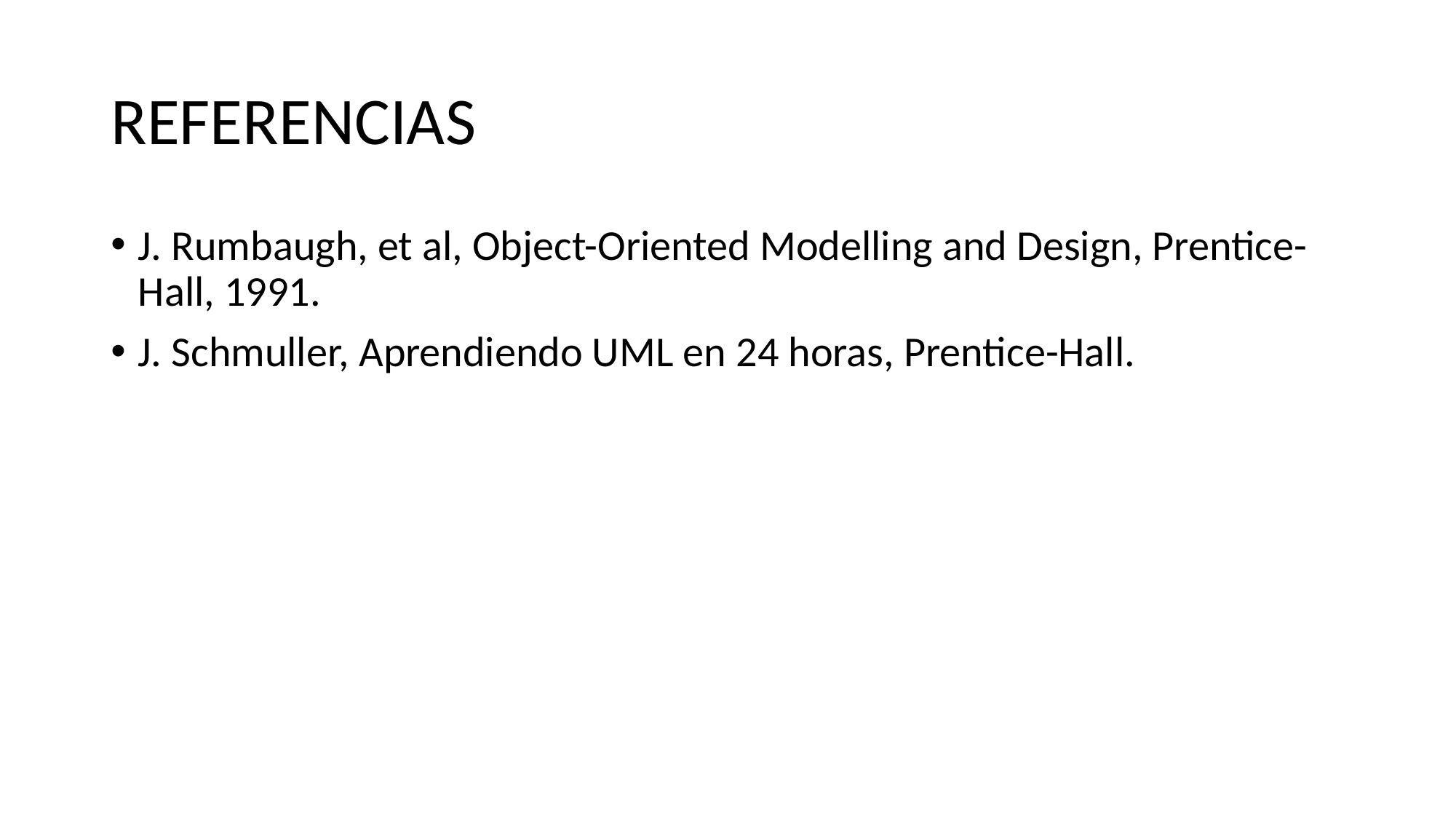

# REFERENCIAS
J. Rumbaugh, et al, Object-Oriented Modelling and Design, Prentice-Hall, 1991.
J. Schmuller, Aprendiendo UML en 24 horas, Prentice-Hall.